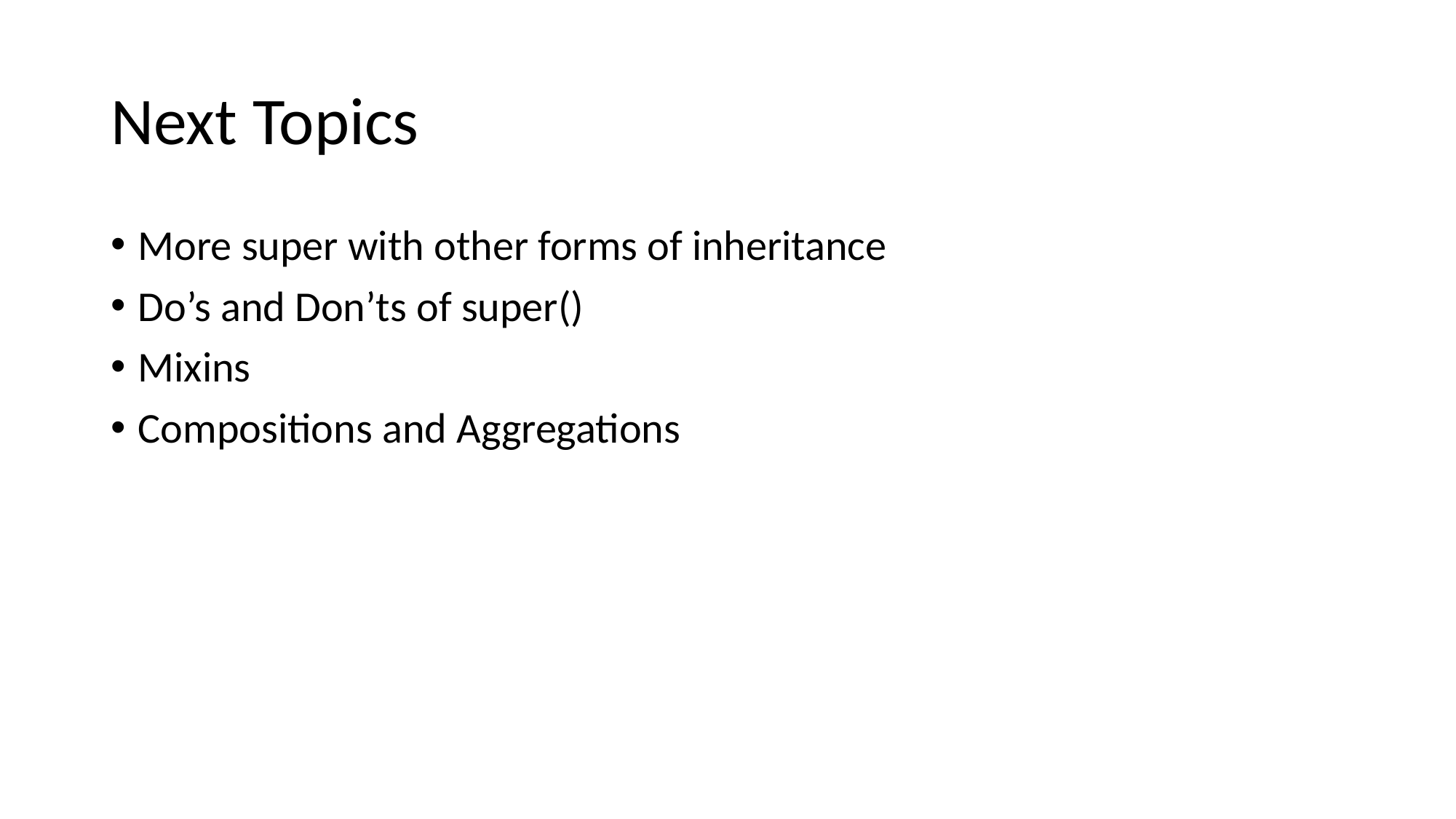

# Next Topics
More super with other forms of inheritance
Do’s and Don’ts of super()
Mixins
Compositions and Aggregations